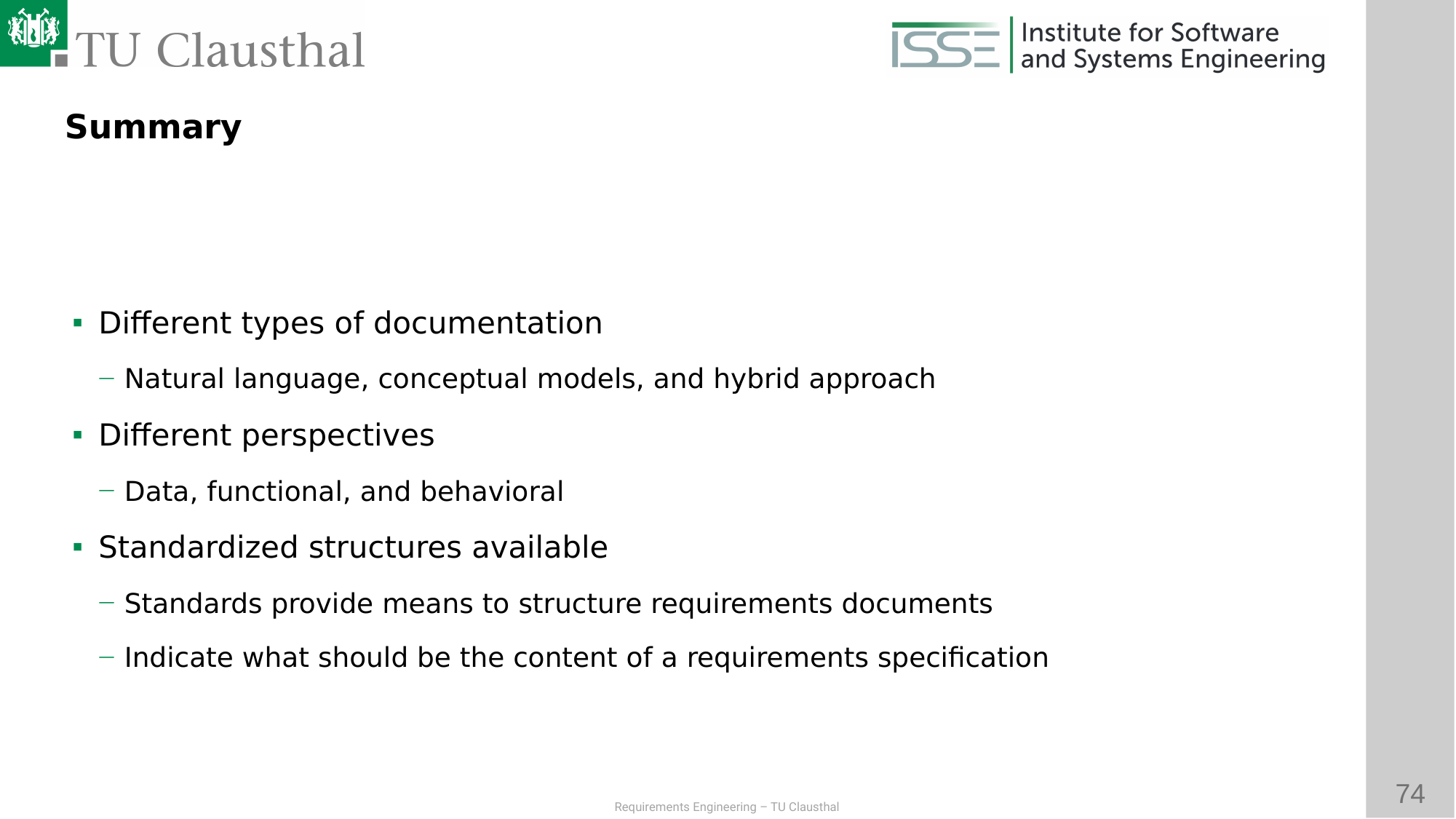

Summary
# Different types of documentation
Natural language, conceptual models, and hybrid approach
Different perspectives
Data, functional, and behavioral
Standardized structures available
Standards provide means to structure requirements documents
Indicate what should be the content of a requirements specification